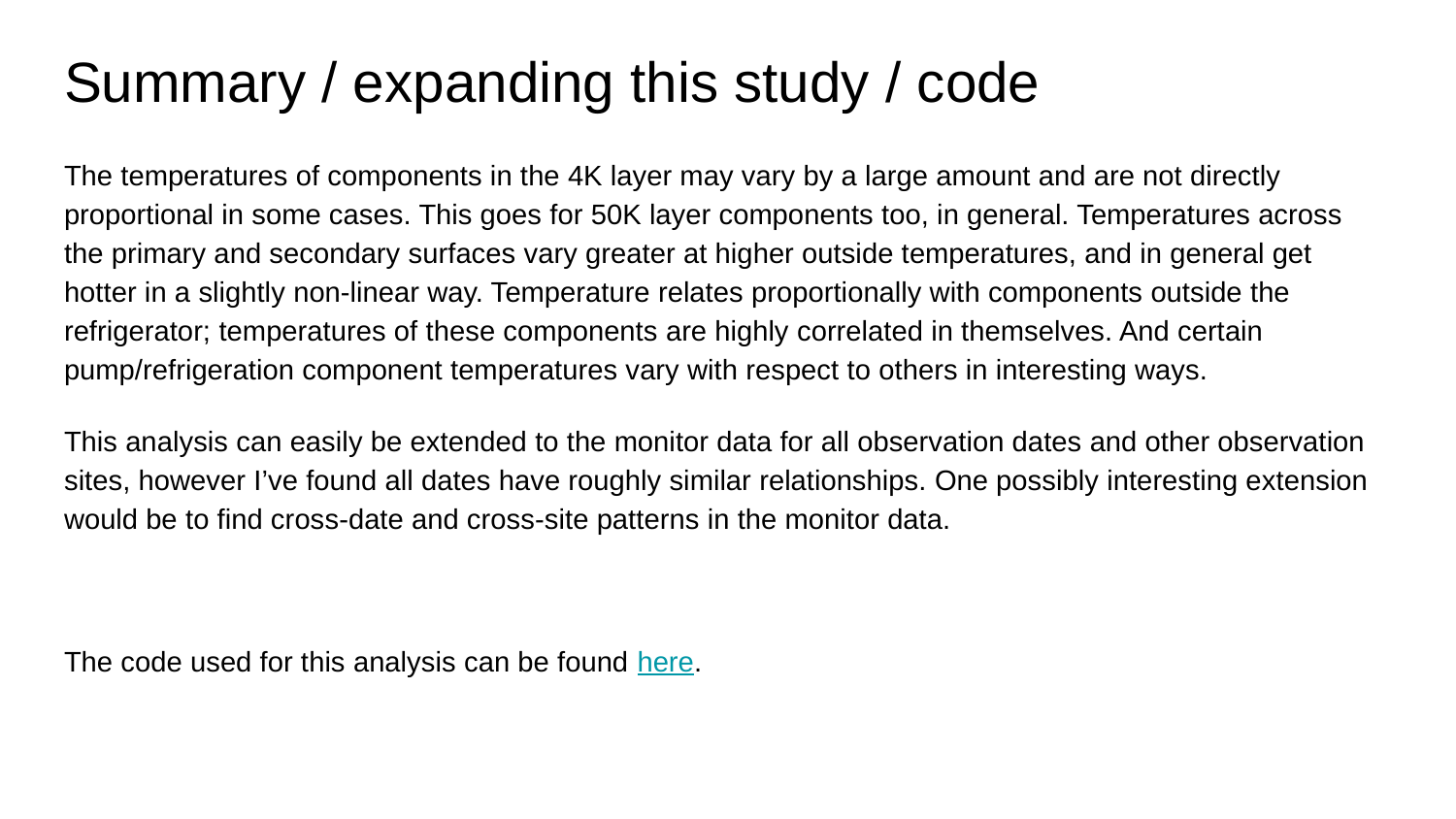

# Summary / expanding this study / code
The temperatures of components in the 4K layer may vary by a large amount and are not directly proportional in some cases. This goes for 50K layer components too, in general. Temperatures across the primary and secondary surfaces vary greater at higher outside temperatures, and in general get hotter in a slightly non-linear way. Temperature relates proportionally with components outside the refrigerator; temperatures of these components are highly correlated in themselves. And certain pump/refrigeration component temperatures vary with respect to others in interesting ways.
This analysis can easily be extended to the monitor data for all observation dates and other observation sites, however I’ve found all dates have roughly similar relationships. One possibly interesting extension would be to find cross-date and cross-site patterns in the monitor data.

The code used for this analysis can be found here.